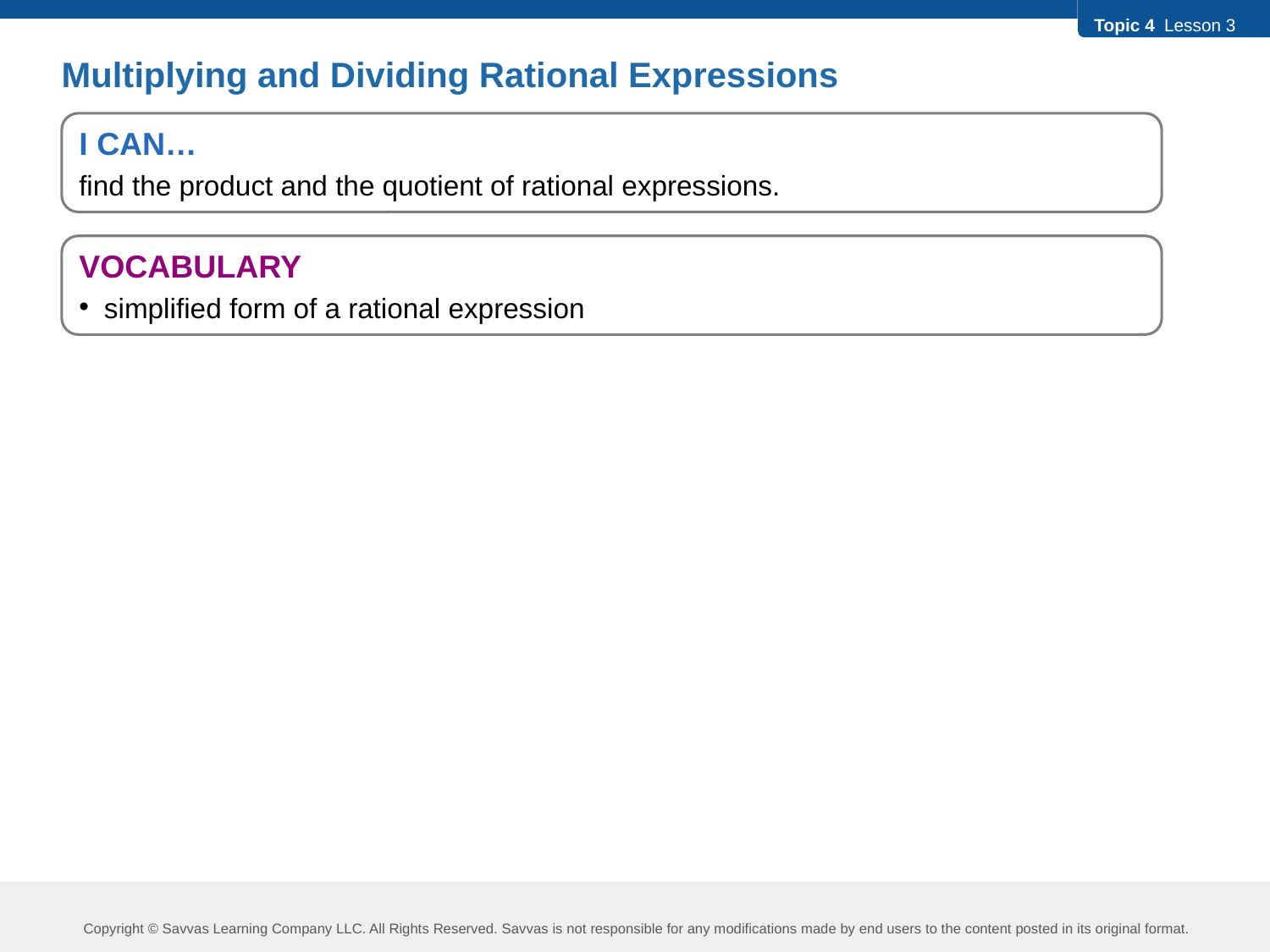

Multiplying and Dividing Rational Expressions
I CAN…
find the product and the quotient of rational expressions.
VOCABULARY
simplified form of a rational expression